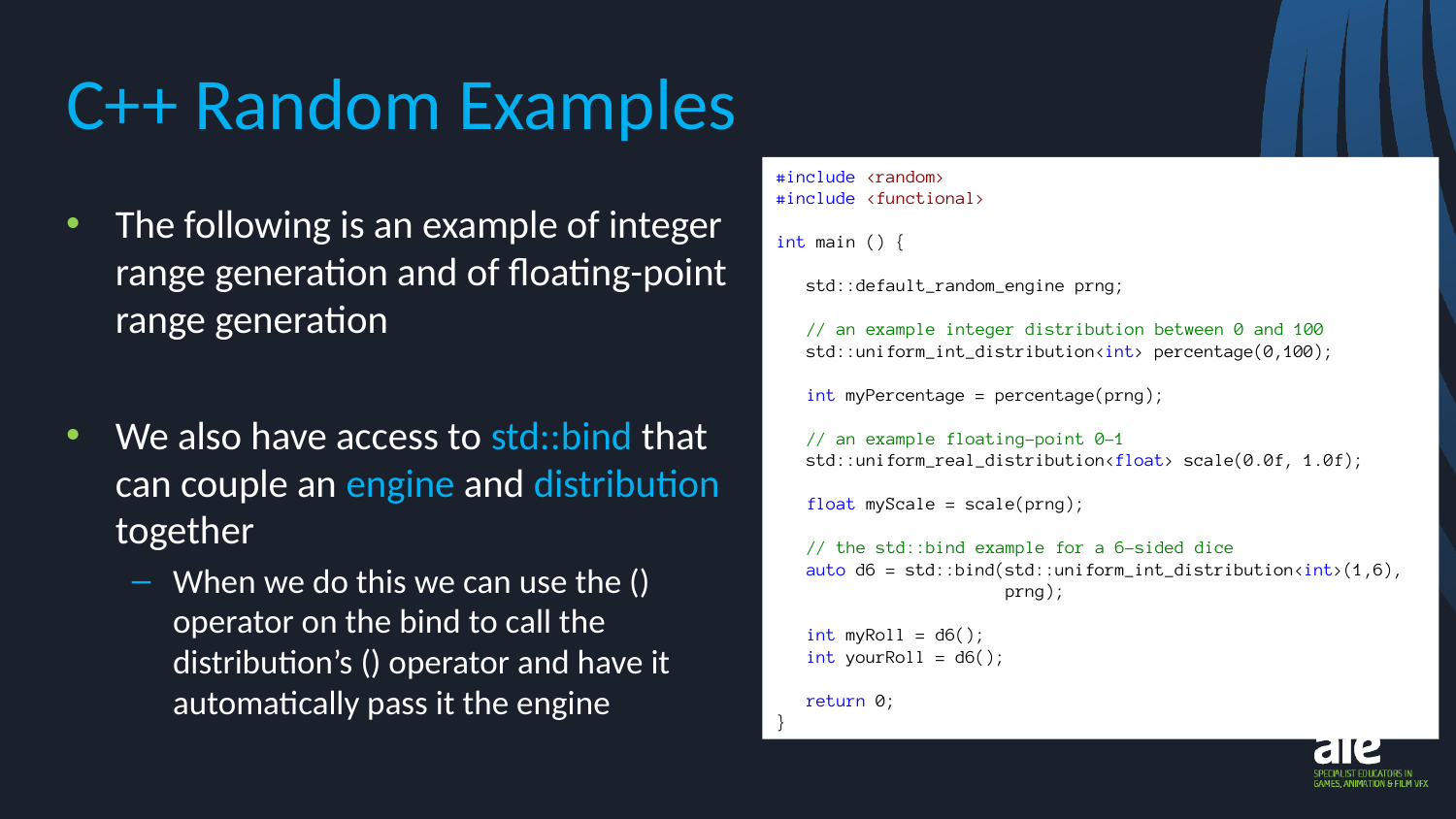

# C++ Random Examples
#include <random>
#include <functional>

int main () {

   std::default_random_engine prng;

   // an example integer distribution between 0 and 100
   std::uniform_int_distribution<int> percentage(0,100);

   int myPercentage = percentage(prng);

   // an example floating-point 0-1
   std::uniform_real_distribution<float> scale(0.0f, 1.0f);

   float myScale = scale(prng);

   // the std::bind example for a 6-sided dice
   auto d6 = std::bind(std::uniform_int_distribution<int>(1,6),
                       prng);

   int myRoll = d6();
   int yourRoll = d6();

   return 0;
}
The following is an example of integer range generation and of floating-point range generation

We also have access to std::bind that can couple an engine and distribution together
When we do this we can use the () operator on the bind to call the distribution’s () operator and have it automatically pass it the engine